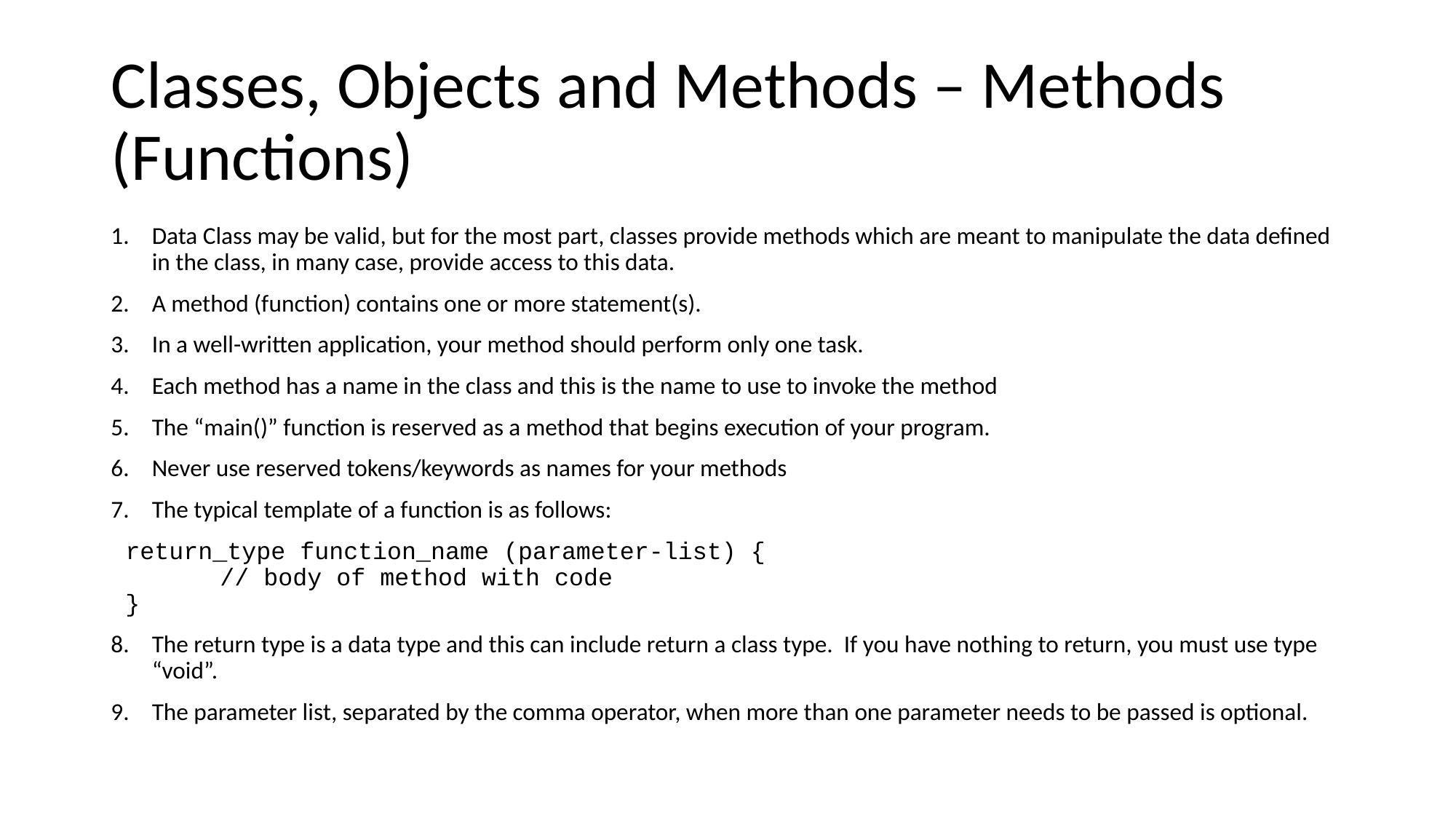

# Classes, Objects and Methods – Methods (Functions)
Data Class may be valid, but for the most part, classes provide methods which are meant to manipulate the data defined in the class, in many case, provide access to this data.
A method (function) contains one or more statement(s).
In a well-written application, your method should perform only one task.
Each method has a name in the class and this is the name to use to invoke the method
The “main()” function is reserved as a method that begins execution of your program.
Never use reserved tokens/keywords as names for your methods
The typical template of a function is as follows:
 return_type function_name (parameter-list) {
	// body of method with code
 }
The return type is a data type and this can include return a class type.  If you have nothing to return, you must use type “void”.
The parameter list, separated by the comma operator, when more than one parameter needs to be passed is optional.